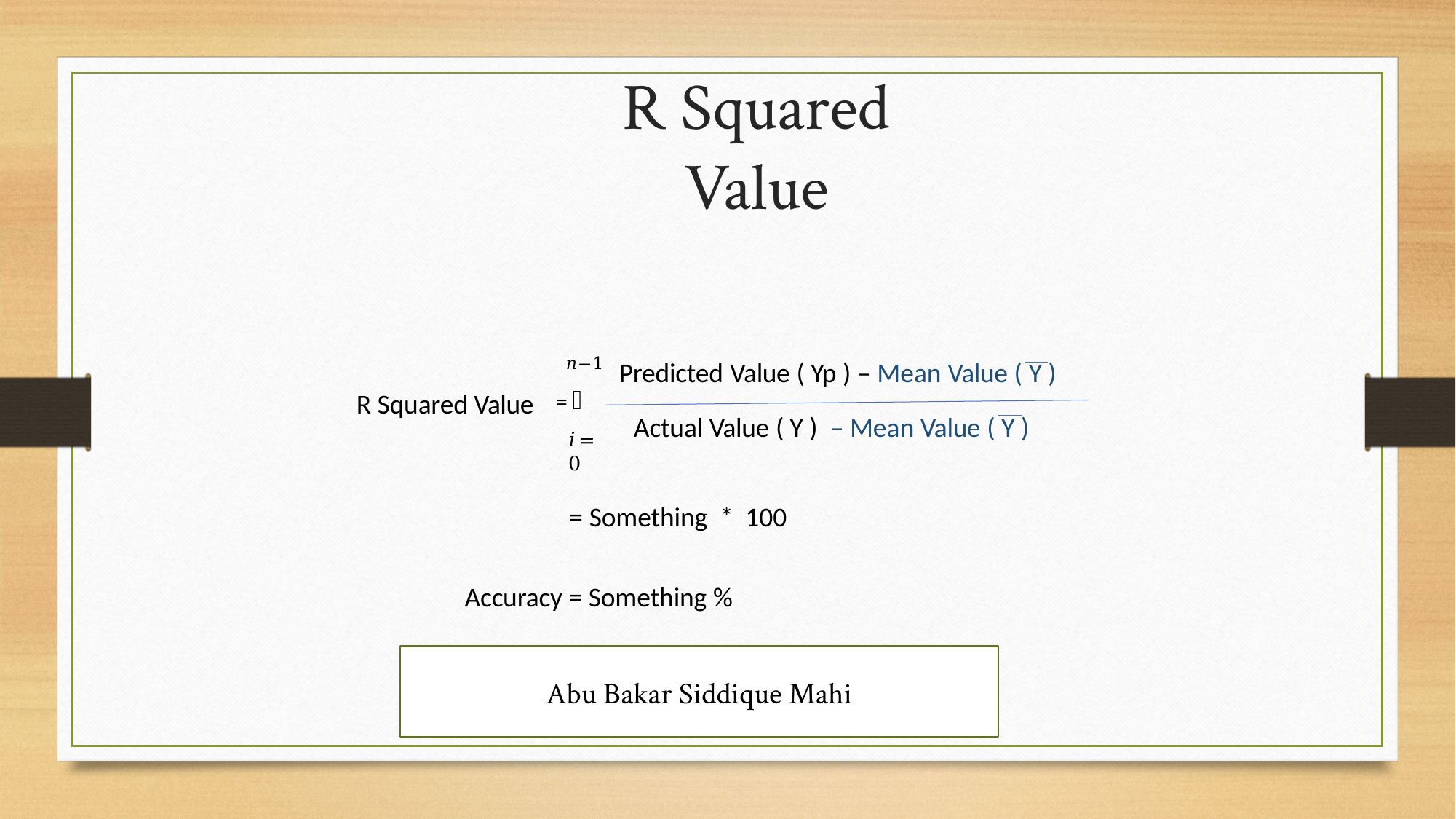

# R Squared Value
𝑛−1  Predicted Value ( Yp ) – Mean Value ( Y )
=෍

R Squared Value

Actual Value ( Y ) – Mean Value ( Y )

𝑖=0
= Something * 100

Accuracy = Something %
Abu Bakar Siddique Mahi